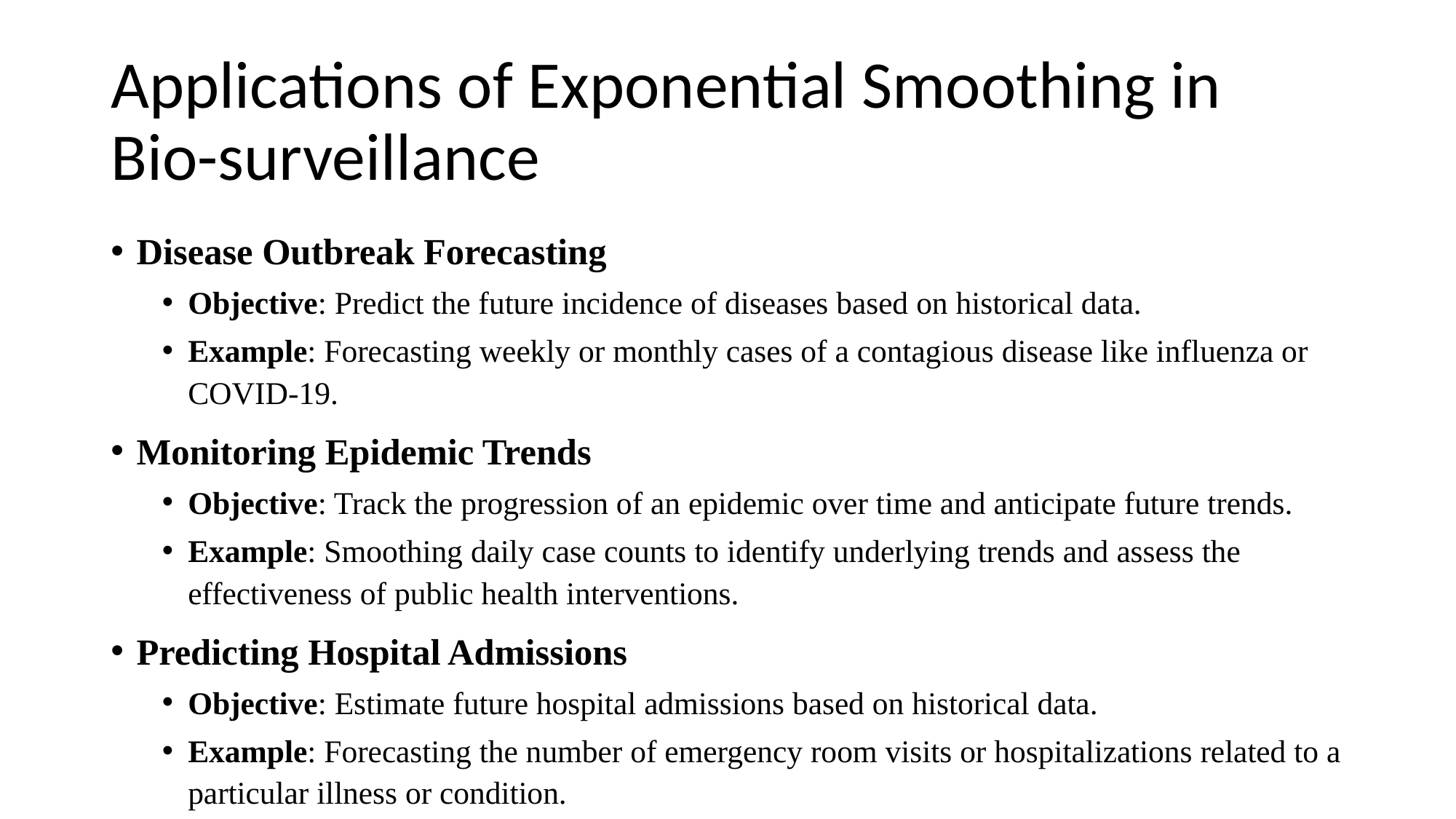

# Applications of Exponential Smoothing in Bio-surveillance
Disease Outbreak Forecasting
Objective: Predict the future incidence of diseases based on historical data.
Example: Forecasting weekly or monthly cases of a contagious disease like influenza or COVID-19.
Monitoring Epidemic Trends
Objective: Track the progression of an epidemic over time and anticipate future trends.
Example: Smoothing daily case counts to identify underlying trends and assess the effectiveness of public health interventions.
Predicting Hospital Admissions
Objective: Estimate future hospital admissions based on historical data.
Example: Forecasting the number of emergency room visits or hospitalizations related to a particular illness or condition.